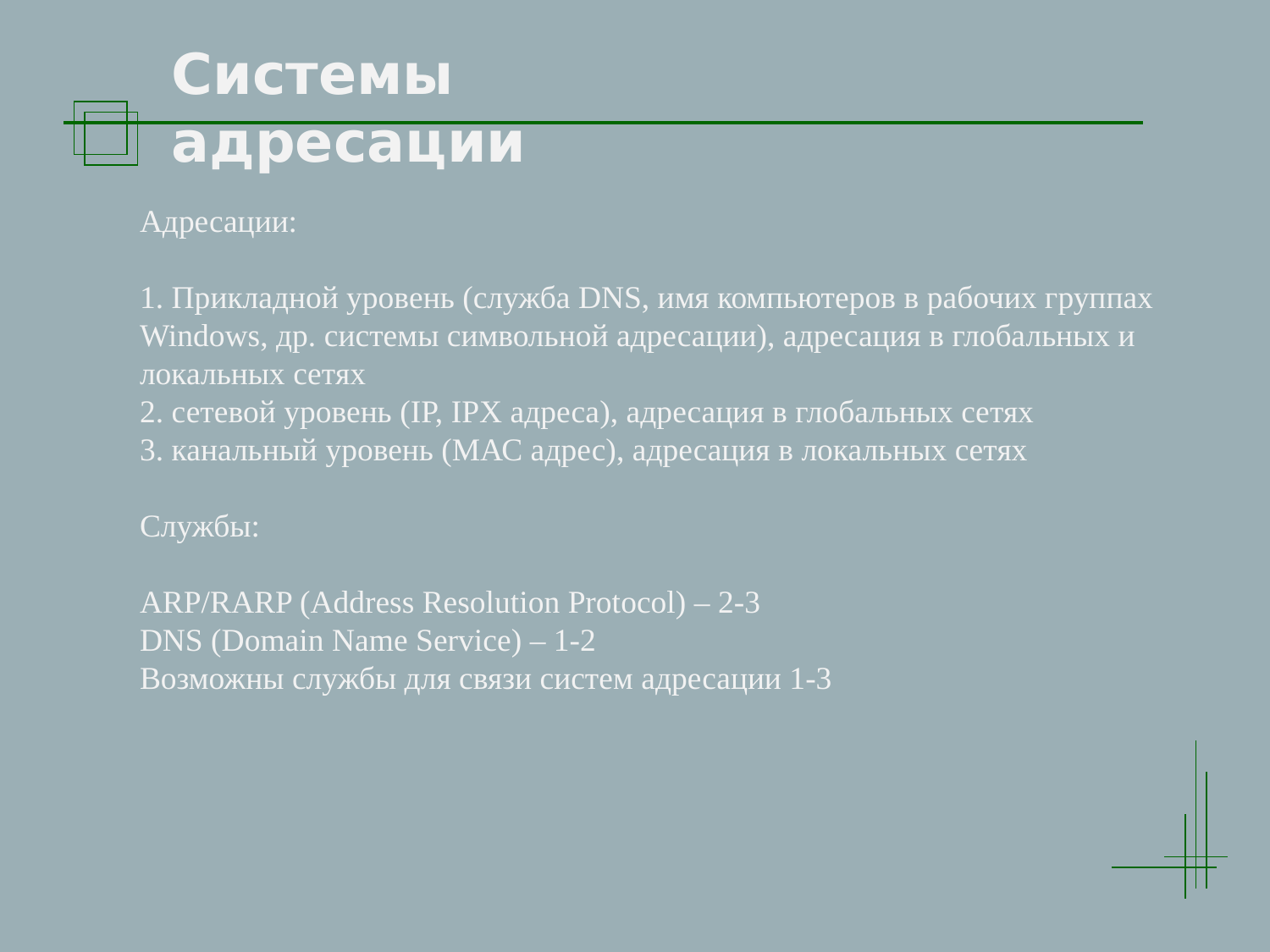

Системы адресации

Адресации:

1. Прикладной уровень (служба DNS, имя компьютеров в рабочих группах Windows, др. системы символьной адресации), адресация в глобальных и локальных сетях
2. сетевой уровень (IP, IPX адреса), адресация в глобальных сетях
3. канальный уровень (МАС адрес), адресация в локальных сетях

Службы:

ARP/RARP (Address Resolution Protocol) – 2-3
DNS (Domain Name Service) – 1-2
Возможны службы для связи систем адресации 1-3